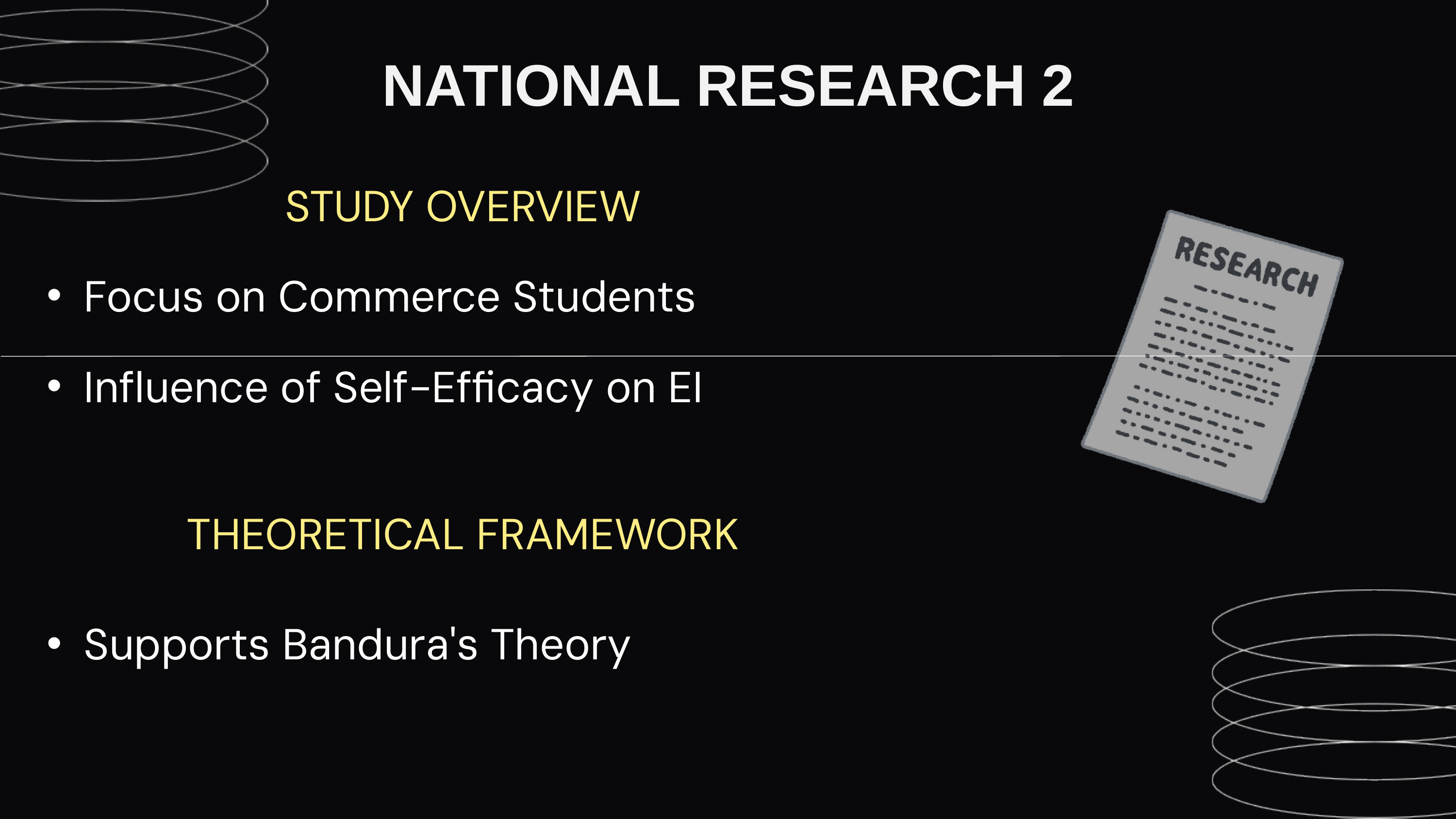

NATIONAL RESEARCH 2
STUDY OVERVIEW

Focus on Commerce Students
Influence of Self-Efficacy on EI

THEORETICAL FRAMEWORK

Supports Bandura's Theory